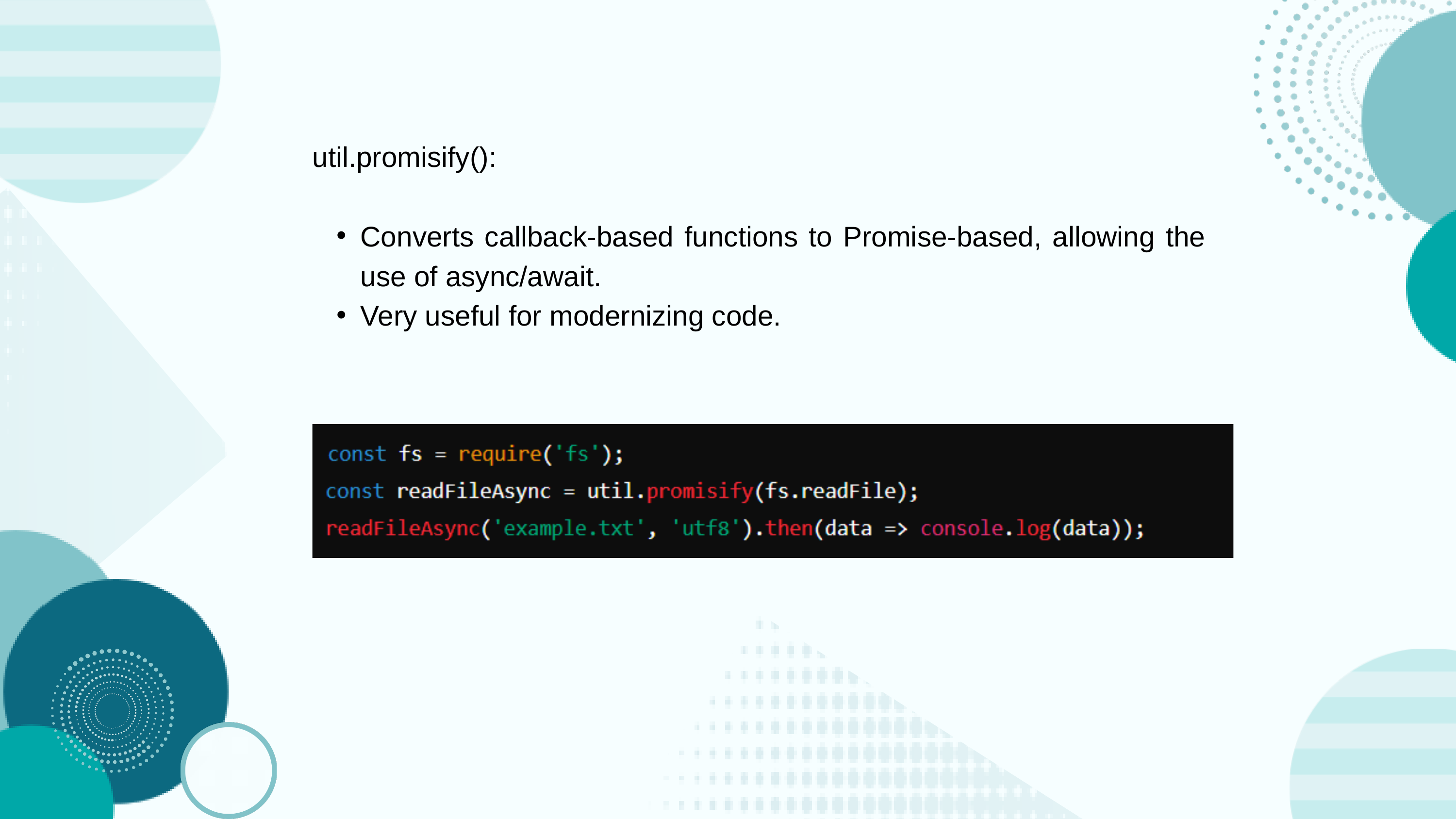

util.promisify():

Converts callback-based functions to Promise-based, allowing the use of async/await.
Very useful for modernizing code.